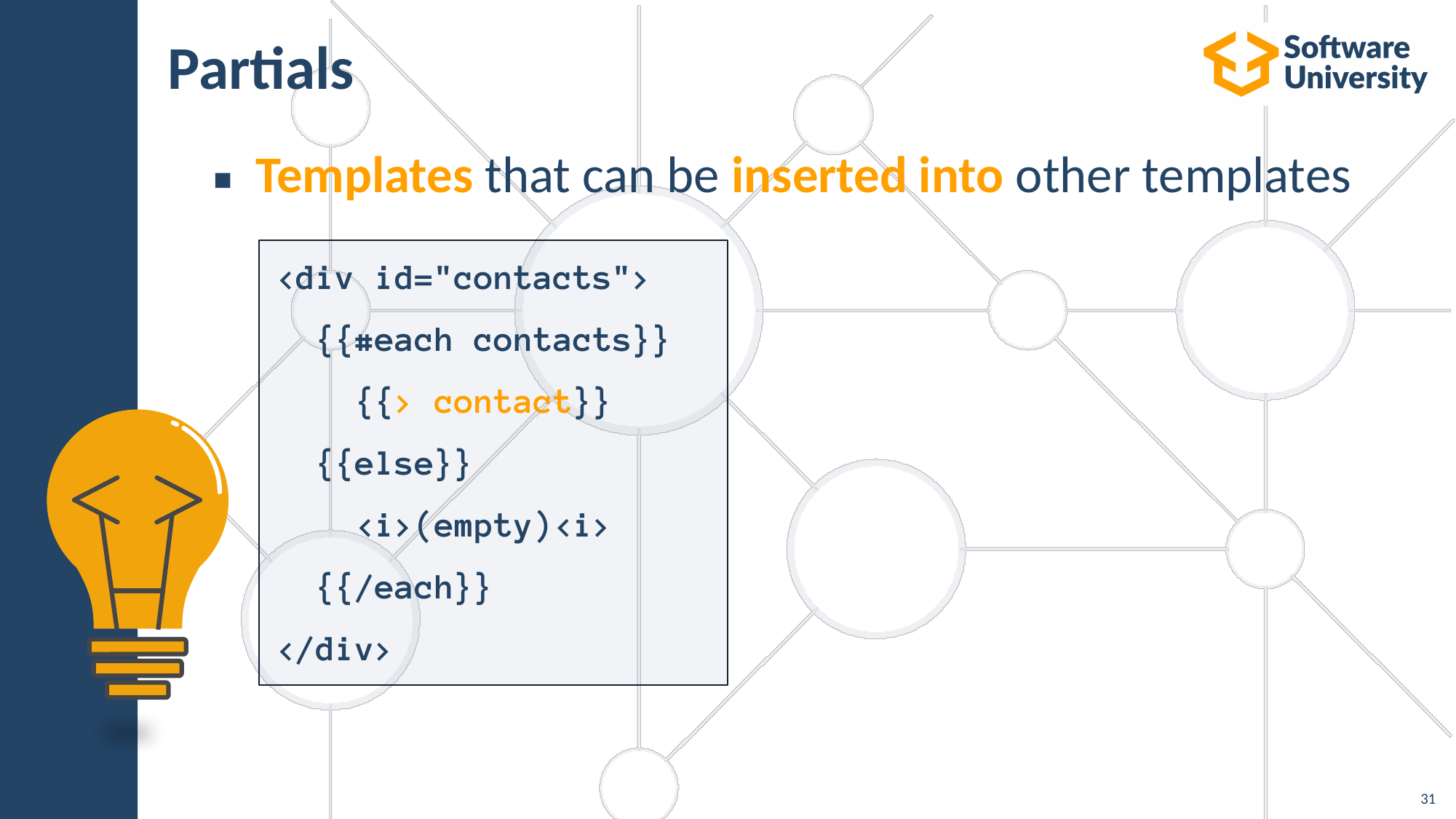

# Partials
Templates that can be inserted into other templates
<div id="contacts">
  {{#each contacts}}
    {{> contact}}
  {{else}}
    <i>(empty)<i>
  {{/each}}
</div>
31